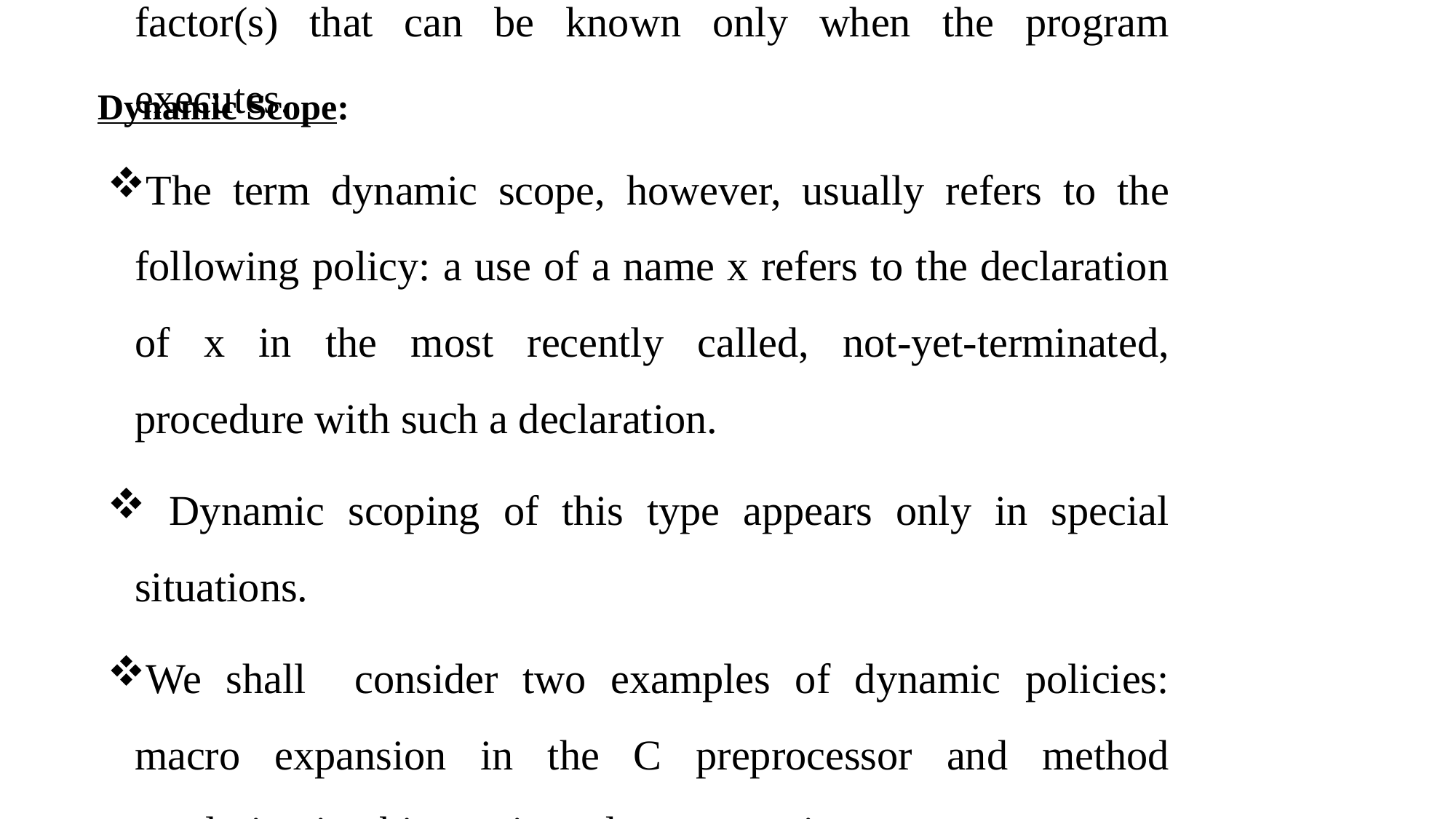

Dynamic Scope:
Technically, any scoping policy is dynamic if it is based on factor(s) that can be known only when the program executes.
The term dynamic scope, however, usually refers to the following policy: a use of a name x refers to the declaration of x in the most recently called, not-yet-terminated, procedure with such a declaration.
 Dynamic scoping of this type appears only in special situations.
We shall  consider two examples of dynamic policies: macro expansion in the C preprocessor and method resolution in object-oriented programming.